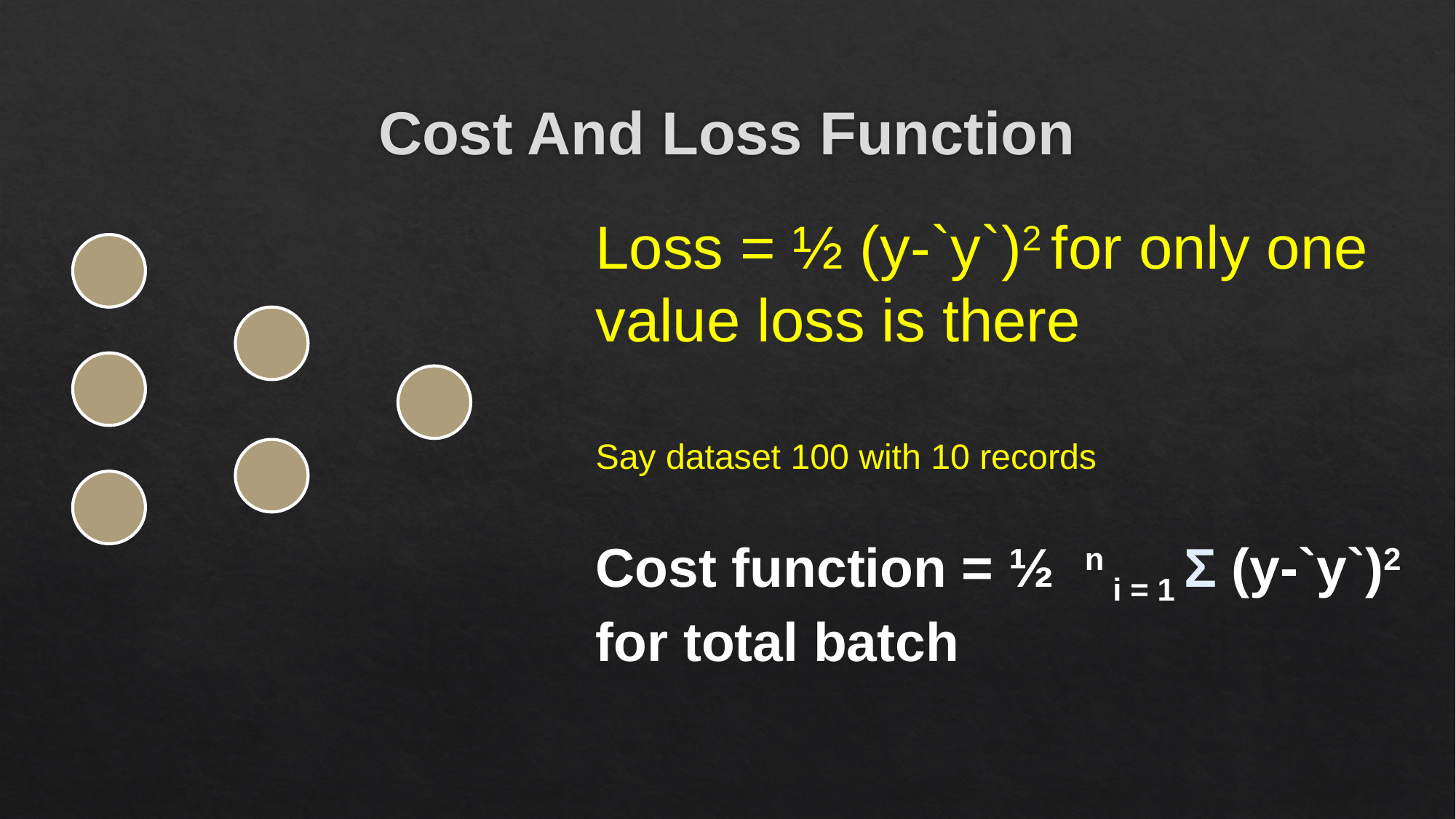

# Cost And Loss Function
Loss = ½ (y-`y`)2 for only one value loss is there

Say dataset 100 with 10 records

Cost function = ½  n i = 1 Σ (y-`y`)2 for total batch